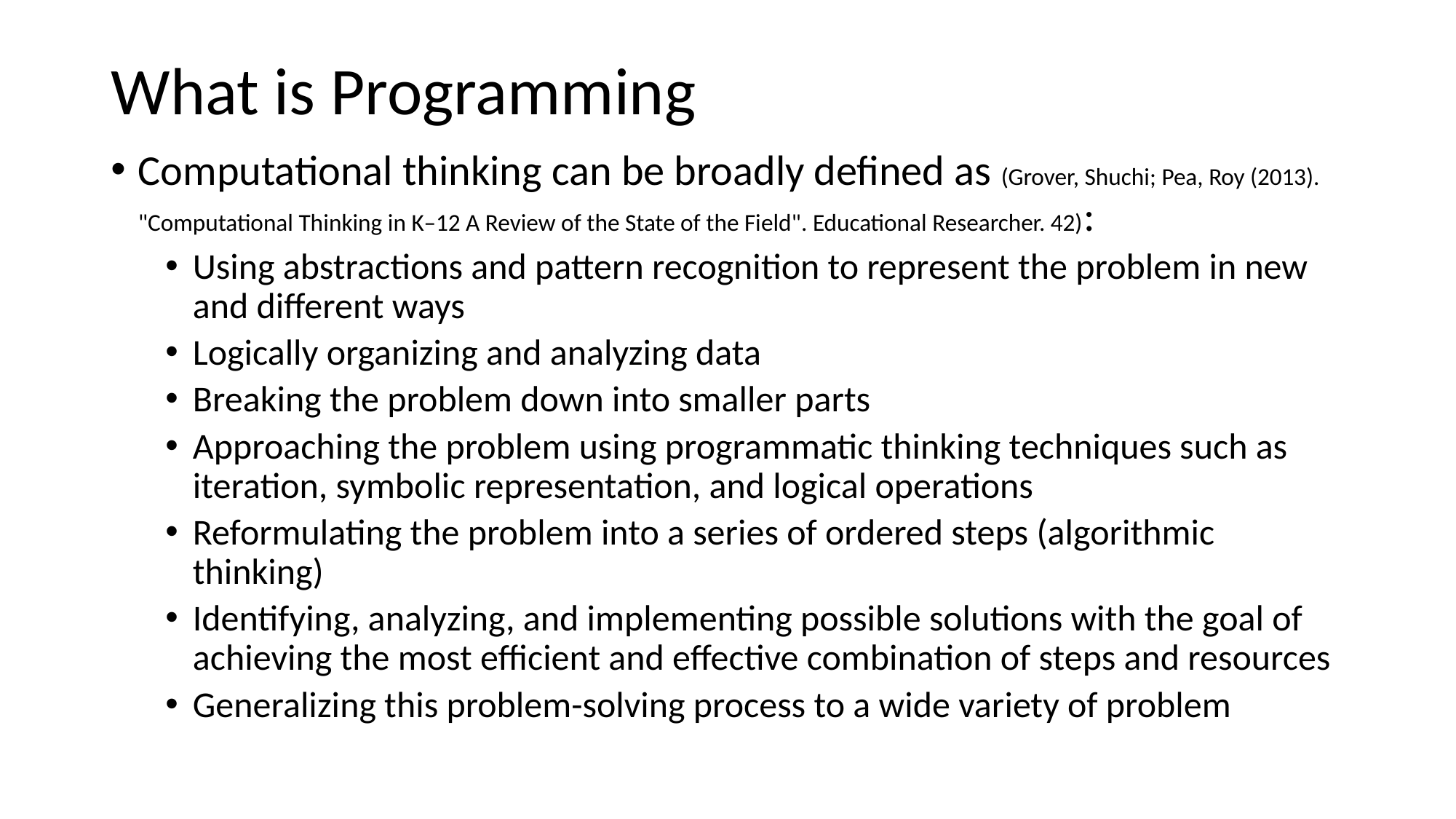

# What is Programming
Computational thinking can be broadly defined as (Grover, Shuchi; Pea, Roy (2013). "Computational Thinking in K–12 A Review of the State of the Field". Educational Researcher. 42):
Using abstractions and pattern recognition to represent the problem in new and different ways
Logically organizing and analyzing data
Breaking the problem down into smaller parts
Approaching the problem using programmatic thinking techniques such as iteration, symbolic representation, and logical operations
Reformulating the problem into a series of ordered steps (algorithmic thinking)
Identifying, analyzing, and implementing possible solutions with the goal of achieving the most efficient and effective combination of steps and resources
Generalizing this problem-solving process to a wide variety of problem